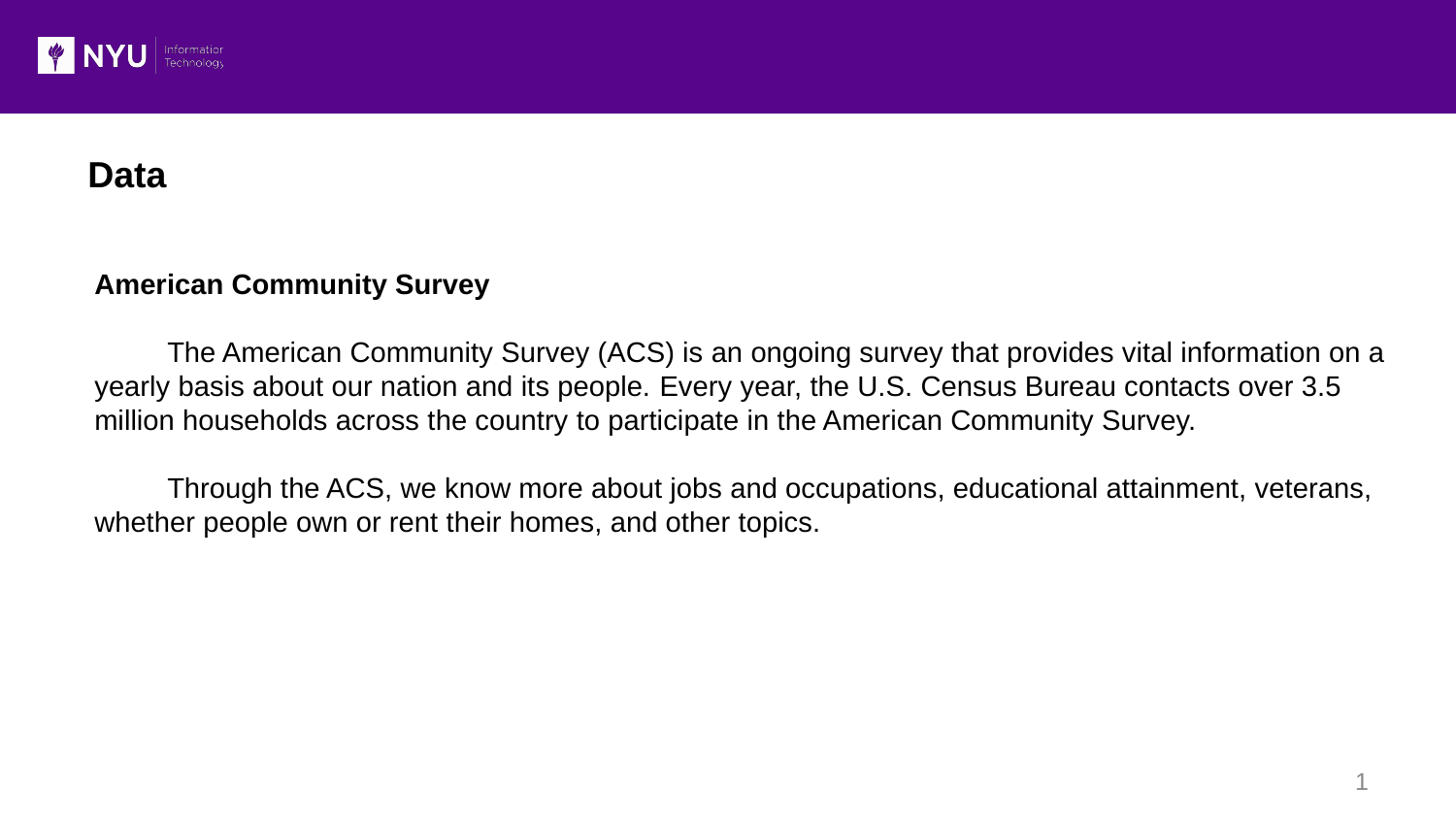

Data
American Community Survey

The American Community Survey (ACS) is an ongoing survey that provides vital information on a yearly basis about our nation and its people. Every year, the U.S. Census Bureau contacts over 3.5 million households across the country to participate in the American Community Survey.

Through the ACS, we know more about jobs and occupations, educational attainment, veterans, whether people own or rent their homes, and other topics.
1